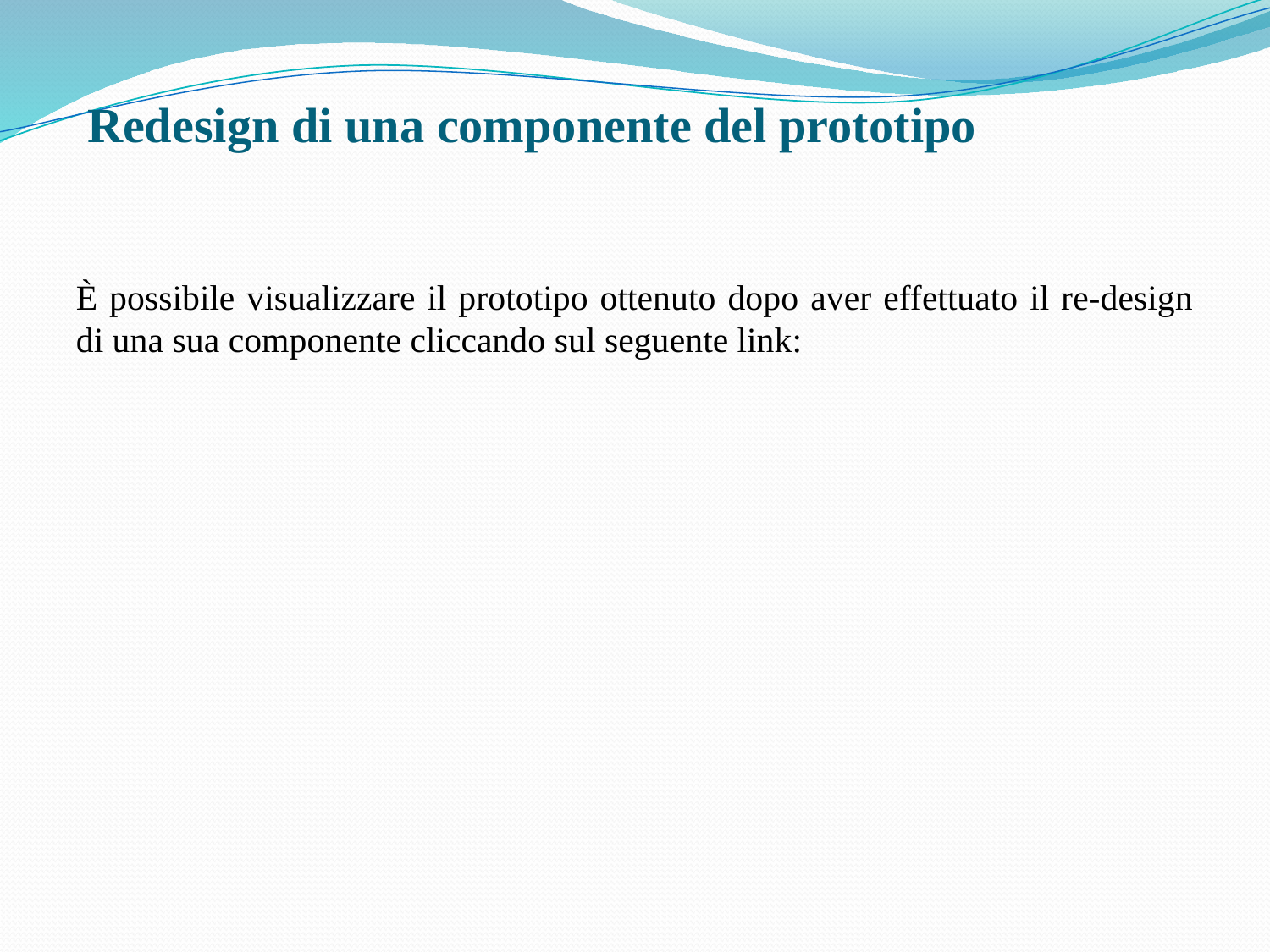

Redesign di una componente del prototipo
È possibile visualizzare il prototipo ottenuto dopo aver effettuato il re-design di una sua componente cliccando sul seguente link: